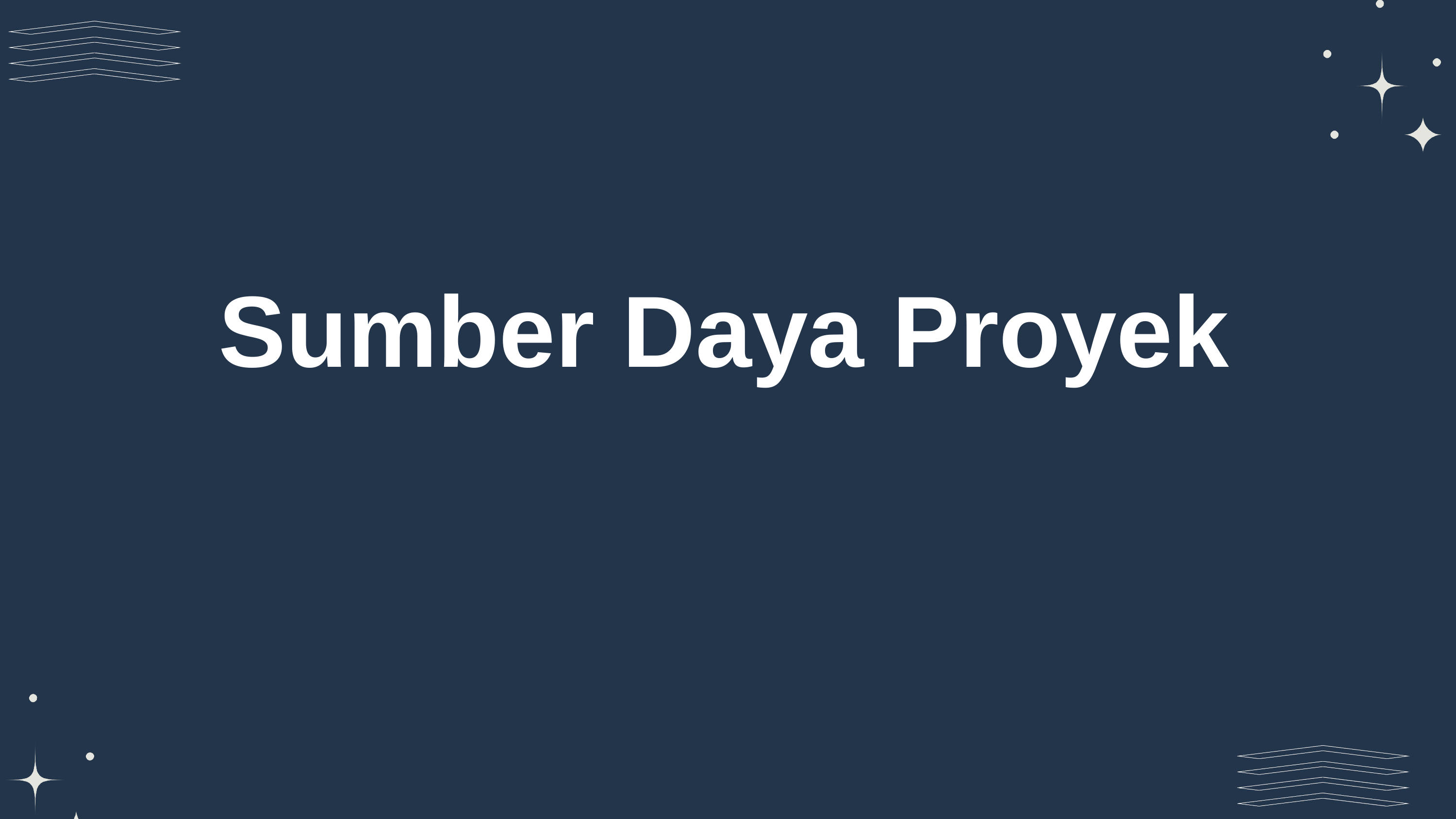

Sumber Daya Proyek
Adelio Bifarrel

Project manager